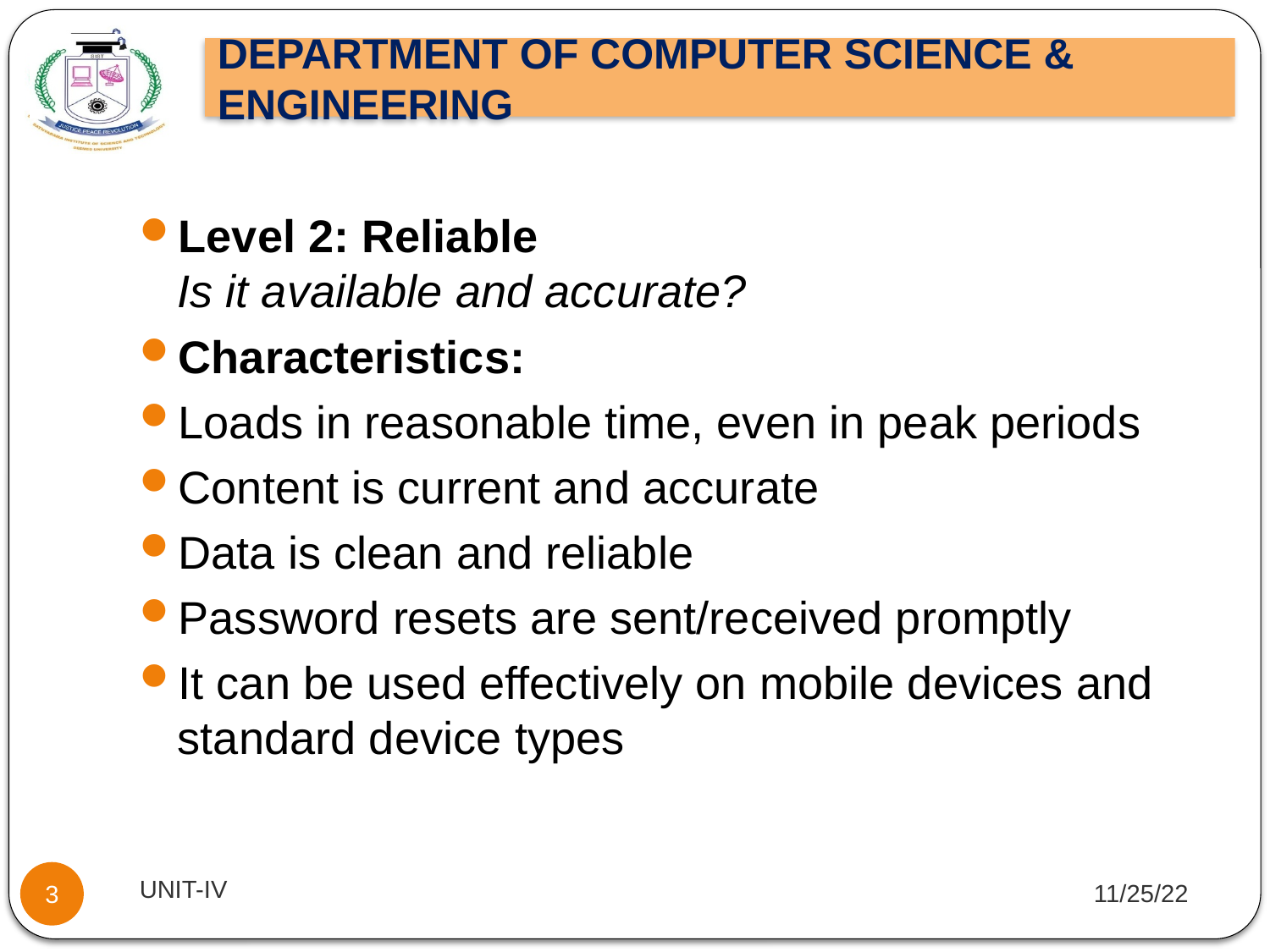

#
Level 2: Reliable
Is it available and accurate?
Characteristics:
Loads in reasonable time, even in peak periods
Content is current and accurate
Data is clean and reliable
Password resets are sent/received promptly
It can be used effectively on mobile devices and standard device types

UNIT-IV
11/25/22
3